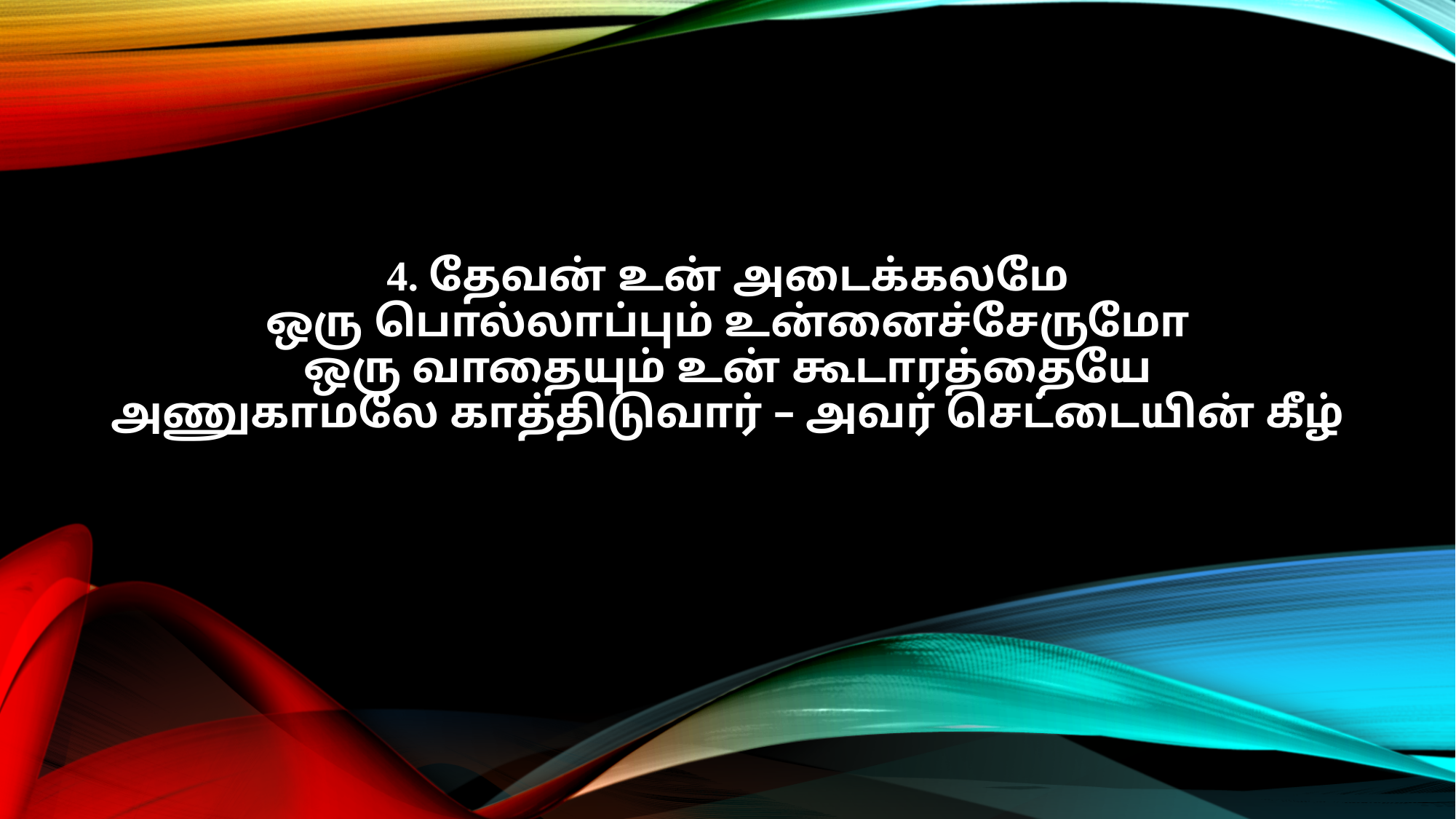

4. தேவன் உன் அடைக்கலமே
ஒரு பொல்லாப்பும் உன்னைச்சேருமோ
ஒரு வாதையும் உன் கூடாரத்தையே
அணுகாமலே காத்திடுவார் – அவர் செட்டையின் கீழ்